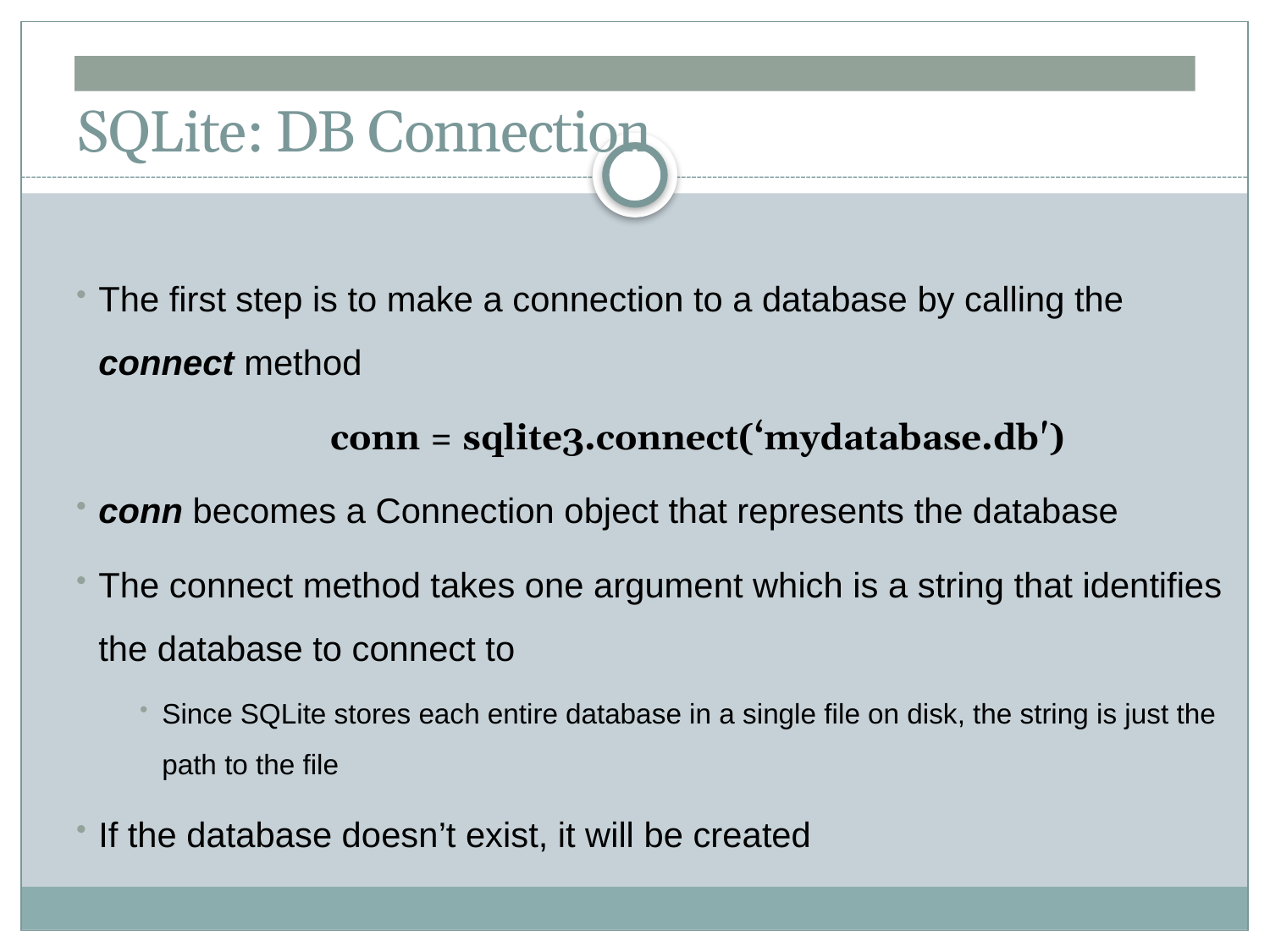

# SQLite: DB Connection
The first step is to make a connection to a database by calling the connect method
			conn = sqlite3.connect(‘mydatabase.db')
conn becomes a Connection object that represents the database
The connect method takes one argument which is a string that identifies the database to connect to
Since SQLite stores each entire database in a single file on disk, the string is just the path to the file
If the database doesn’t exist, it will be created